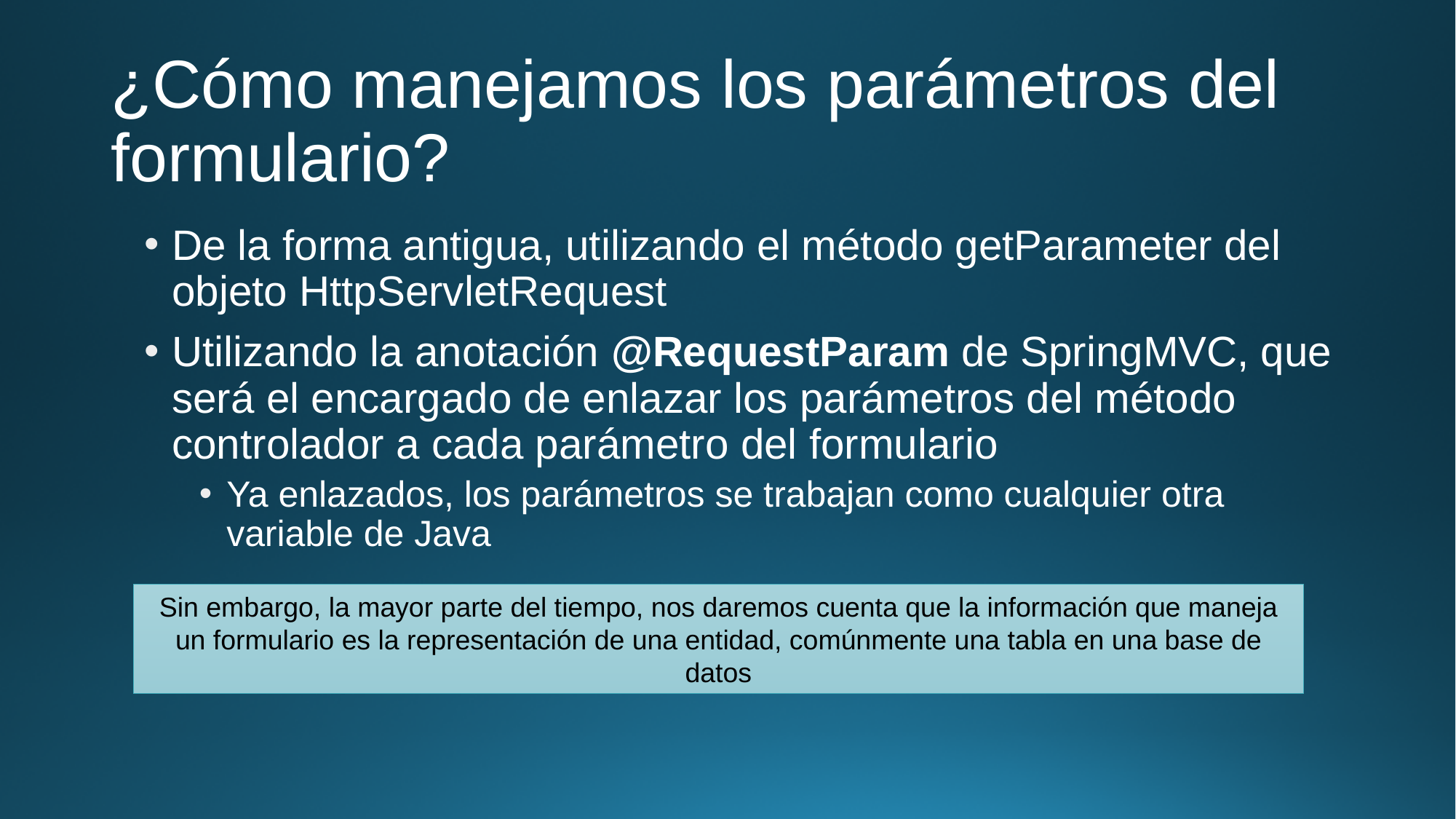

# ¿Cómo manejamos los parámetros del formulario?
De la forma antigua, utilizando el método getParameter del objeto HttpServletRequest
Utilizando la anotación @RequestParam de SpringMVC, que será el encargado de enlazar los parámetros del método controlador a cada parámetro del formulario
Ya enlazados, los parámetros se trabajan como cualquier otra variable de Java

Sin embargo, la mayor parte del tiempo, nos daremos cuenta que la información que maneja un formulario es la representación de una entidad, comúnmente una tabla en una base de datos